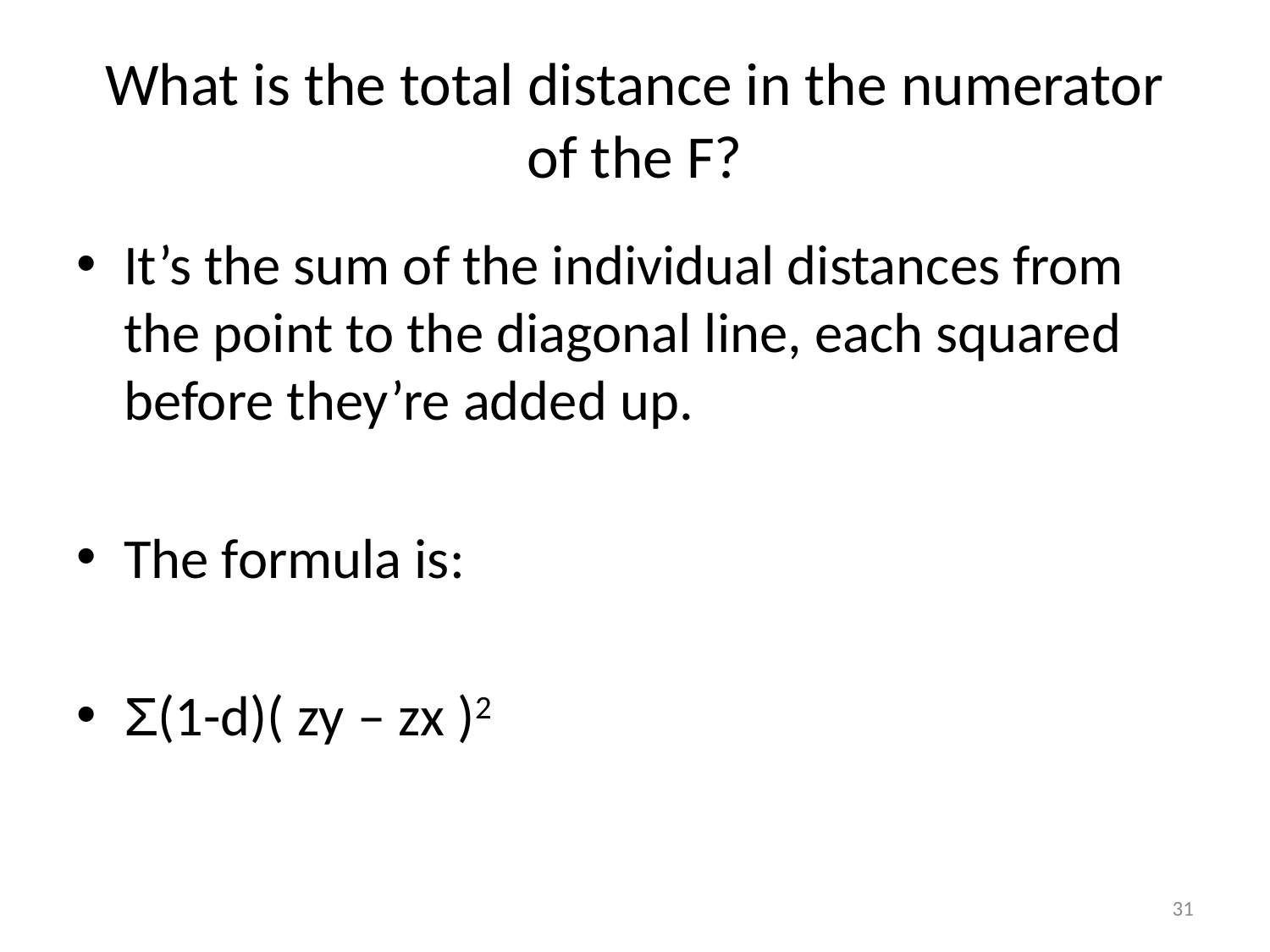

# What is the total distance in the numerator of the F?
It’s the sum of the individual distances from the point to the diagonal line, each squared before they’re added up.

The formula is:

Σ(1-d)( zy – zx )2
31